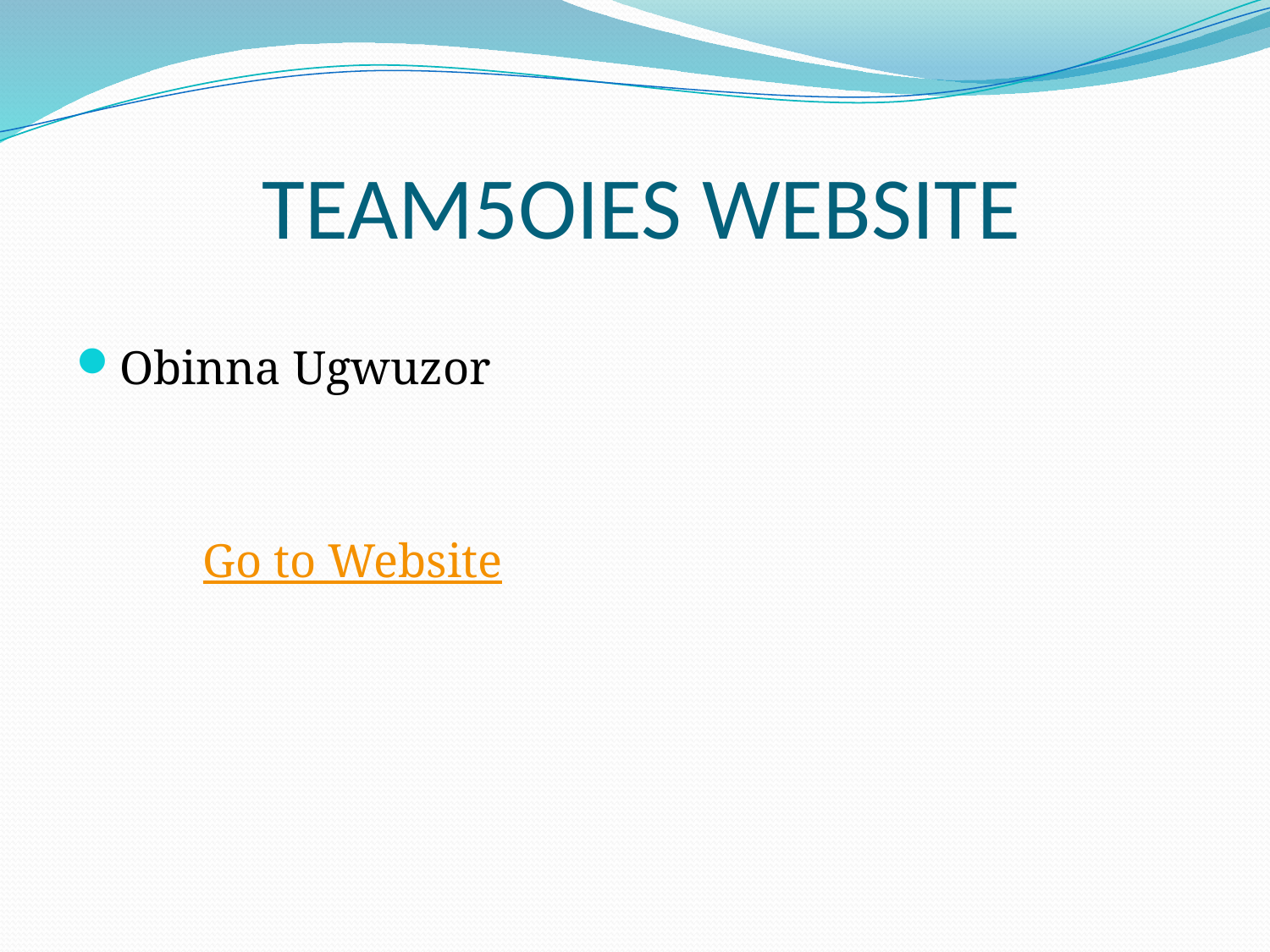

# TEAM5OIES WEBSITE

Obinna Ugwuzor

	Go to Website